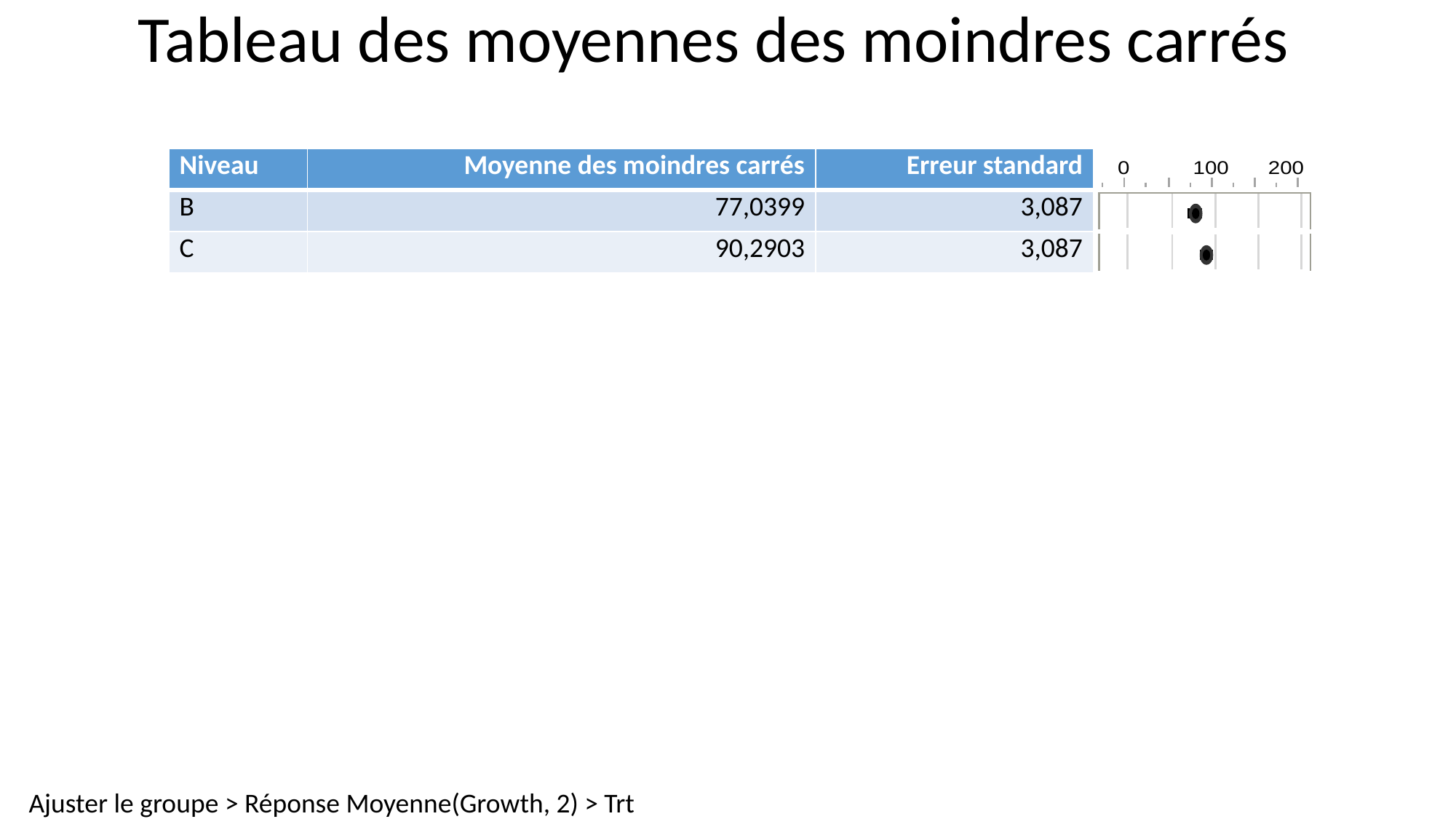

# Tableau des moyennes des moindres carrés
| Niveau | Moyenne des moindres carrés | Erreur standard |  |
| --- | --- | --- | --- |
| B | 77,0399 | 3,087 |  |
| C | 90,2903 | 3,087 |  |
Ajuster le groupe > Réponse Moyenne(Growth, 2) > Trt